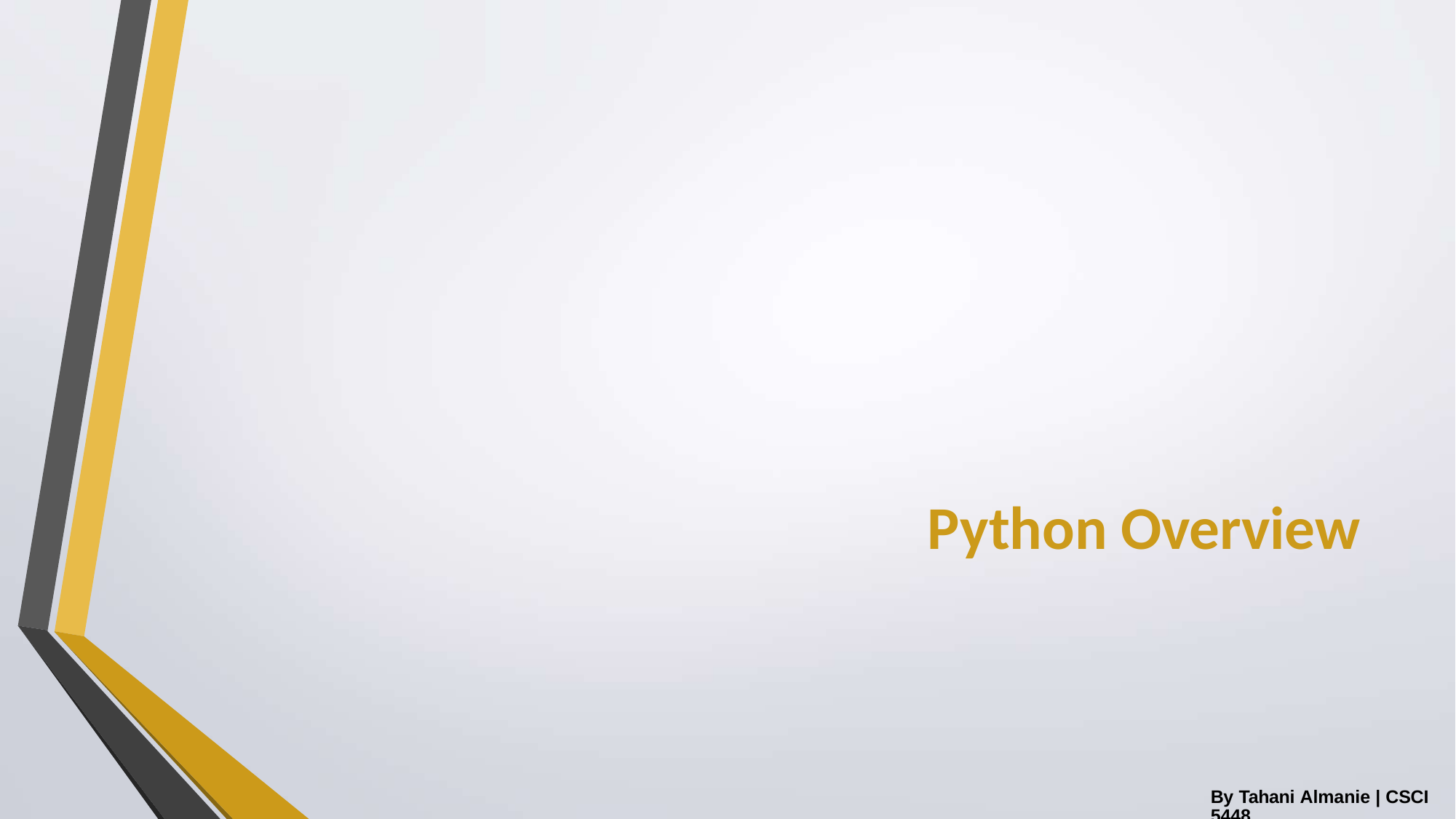

Python Overview
By Tahani Almanie | CSCI 5448